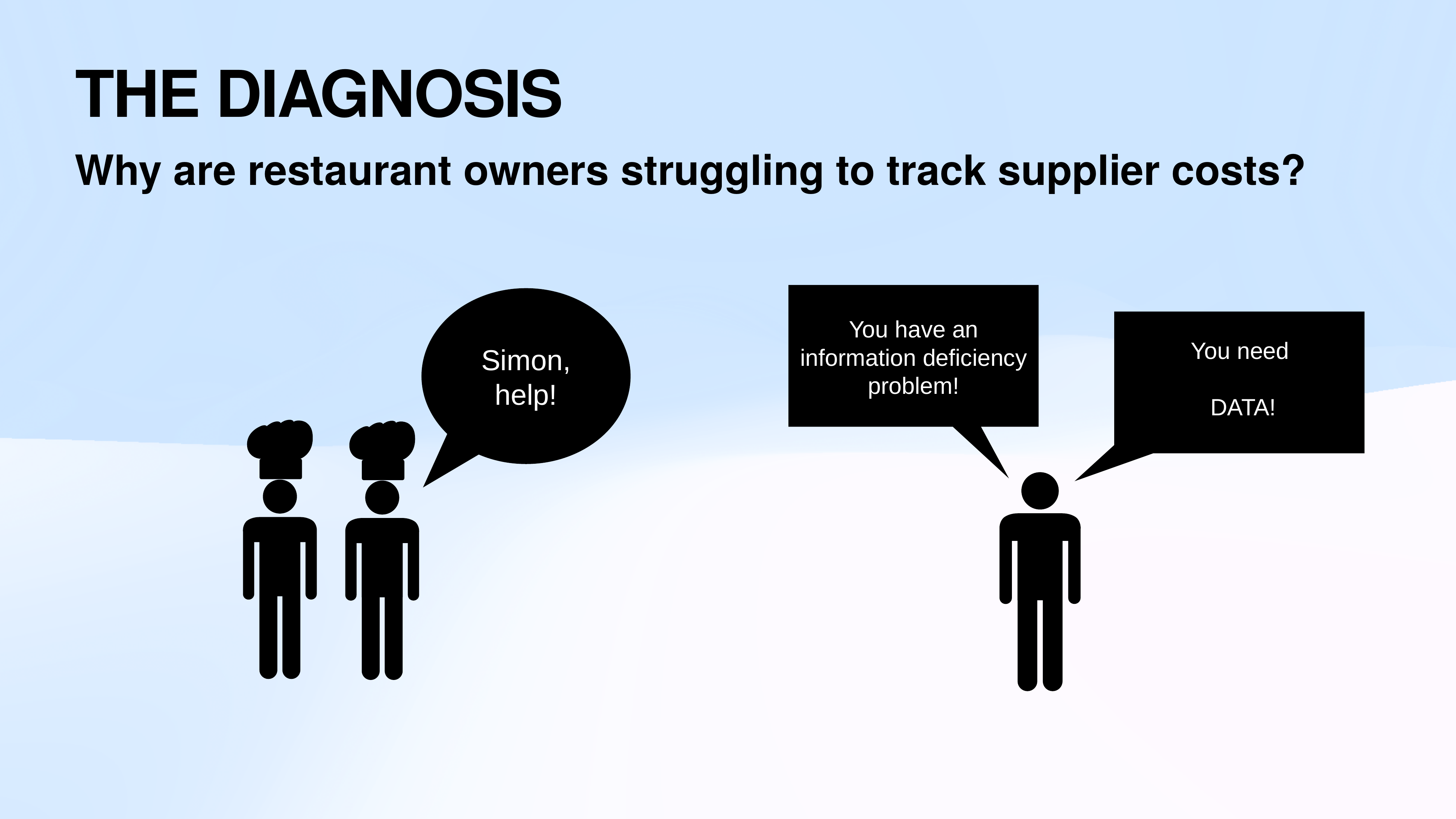

# THE DIAGNOSIS
Why are restaurant owners struggling to track supplier costs?

You have an information deficiency problem!

Simon, help!

You need
DATA!